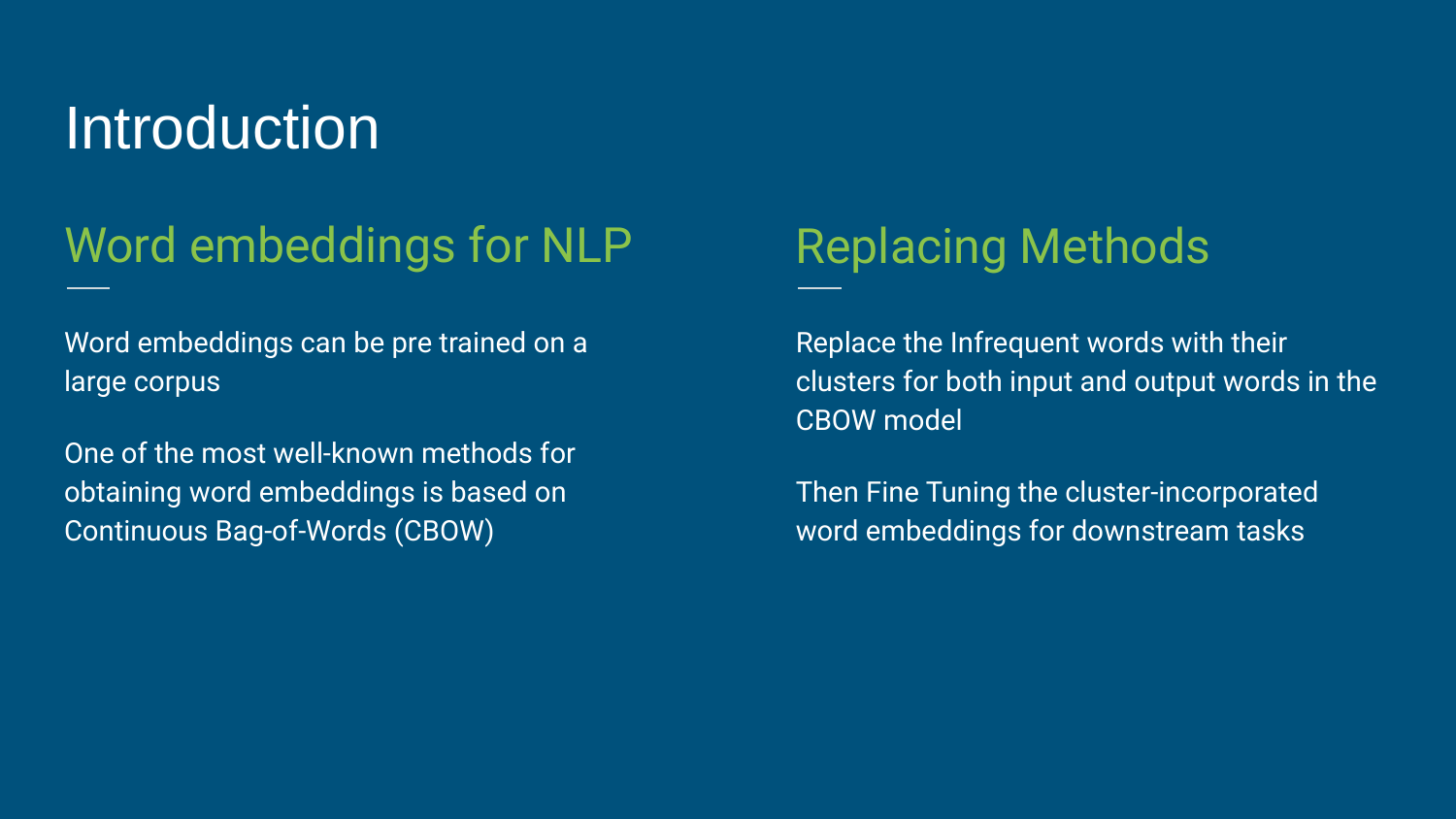

Introduction
Word embeddings for NLP
Replacing Methods
Word embeddings can be pre trained on a large corpus
One of the most well-known methods for obtaining word embeddings is based on Continuous Bag-of-Words (CBOW)

Replace the Infrequent words with their clusters for both input and output words in the CBOW model
Then Fine Tuning the cluster-incorporated word embeddings for downstream tasks